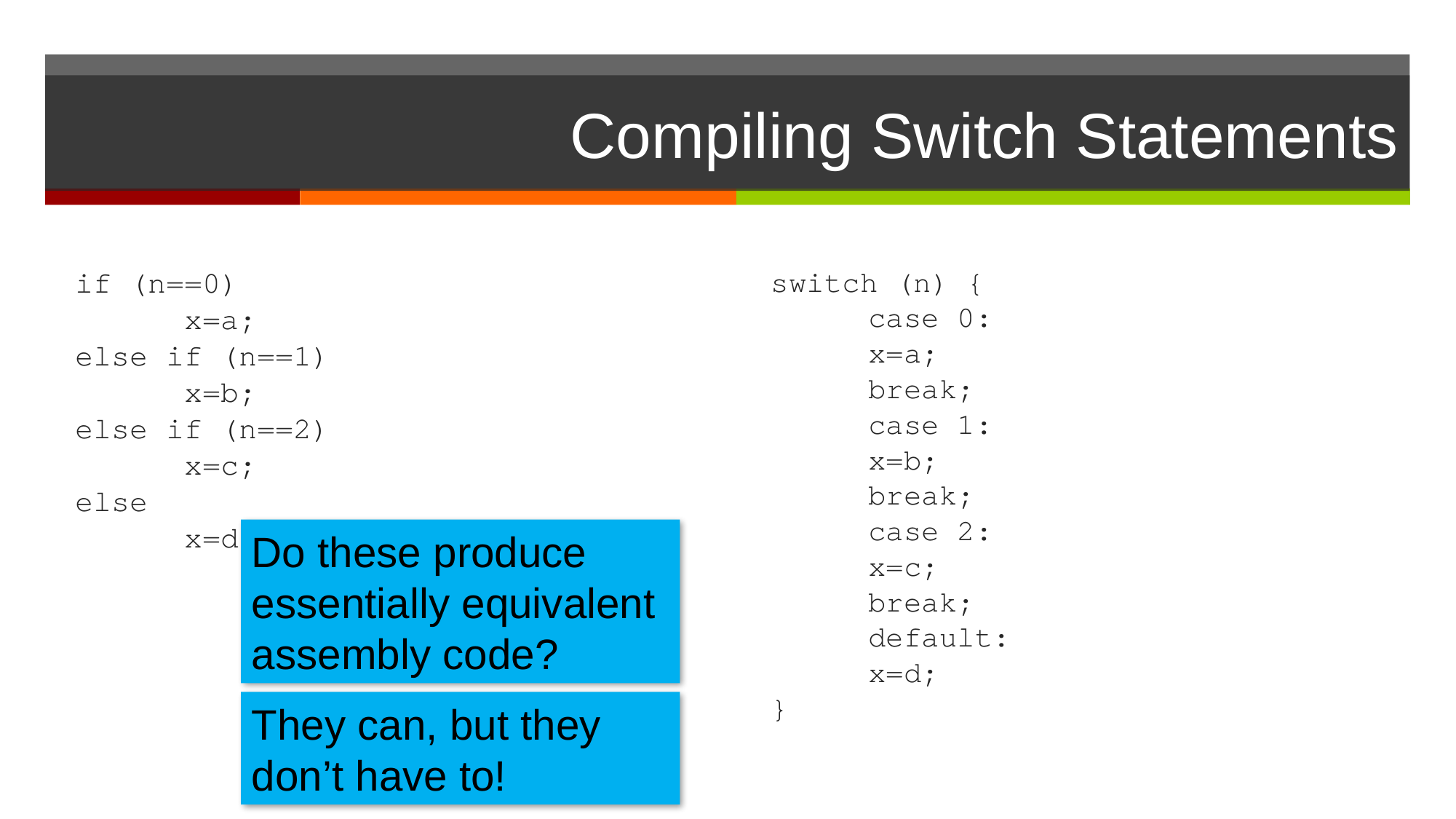

# Compiling Switch Statements
if (n==0)
	x=a;
else if (n==1)
	x=b;
else if (n==2)
	x=c;
else
	x=d;

switch (n) {
	case 0:
		x=a;
		break;
	case 1:
		x=b;
		break;
	case 2:
		x=c;
		break;
	default:
		x=d;
}

Do these produce
essentially equivalent
assembly code?
They can, but they don’t have to!